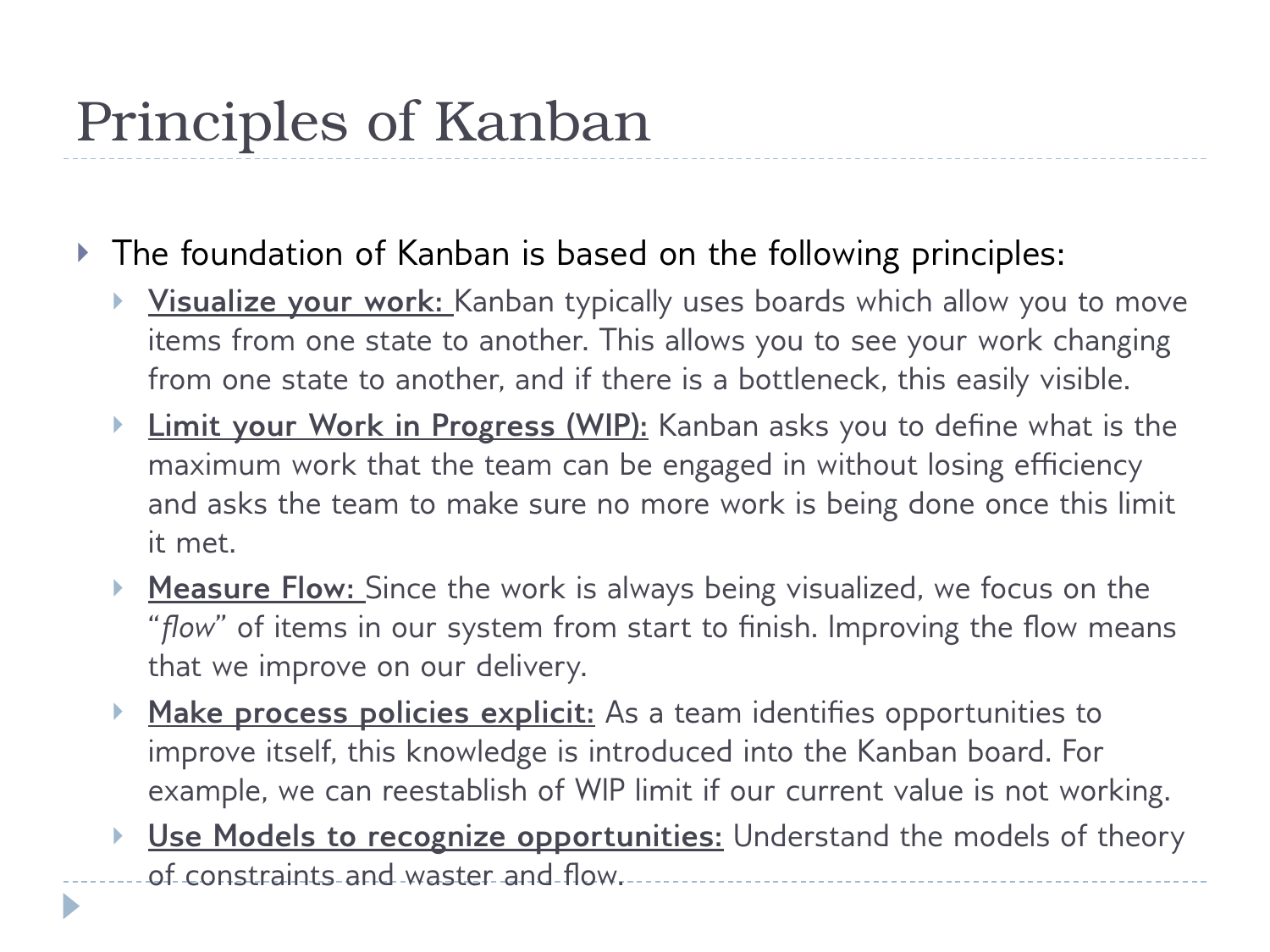

# Principles of Kanban
The foundation of Kanban is based on the following principles:
Visualize your work: Kanban typically uses boards which allow you to move items from one state to another. This allows you to see your work changing from one state to another, and if there is a bottleneck, this easily visible.
Limit your Work in Progress (WIP): Kanban asks you to define what is the maximum work that the team can be engaged in without losing efficiency and asks the team to make sure no more work is being done once this limit it met.
Measure Flow: Since the work is always being visualized, we focus on the “flow” of items in our system from start to finish. Improving the flow means that we improve on our delivery.
Make process policies explicit: As a team identifies opportunities to improve itself, this knowledge is introduced into the Kanban board. For example, we can reestablish of WIP limit if our current value is not working.
Use Models to recognize opportunities: Understand the models of theory of constraints and waster and flow.